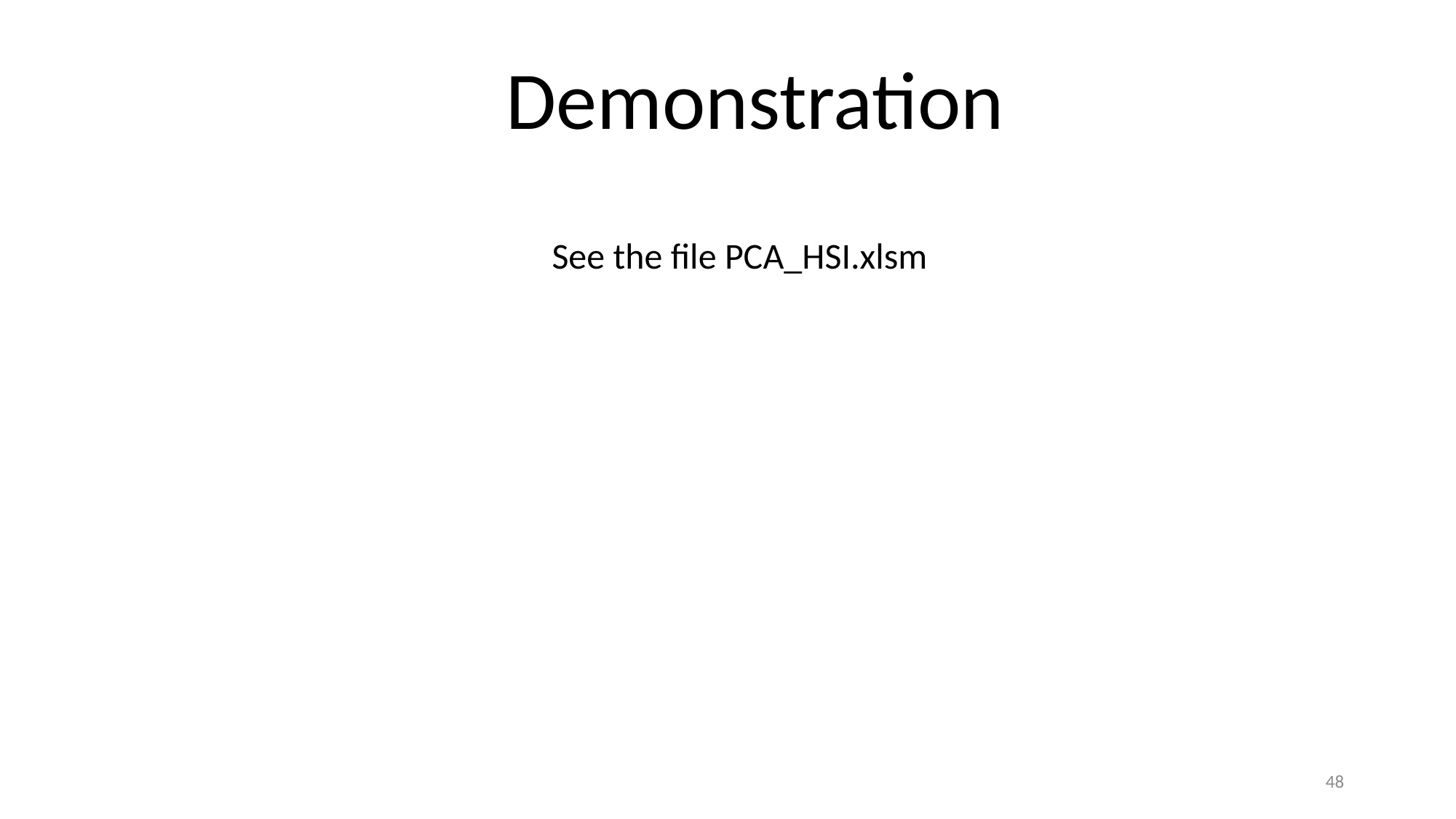

# Demonstration
See the file PCA_HSI.xlsm

48